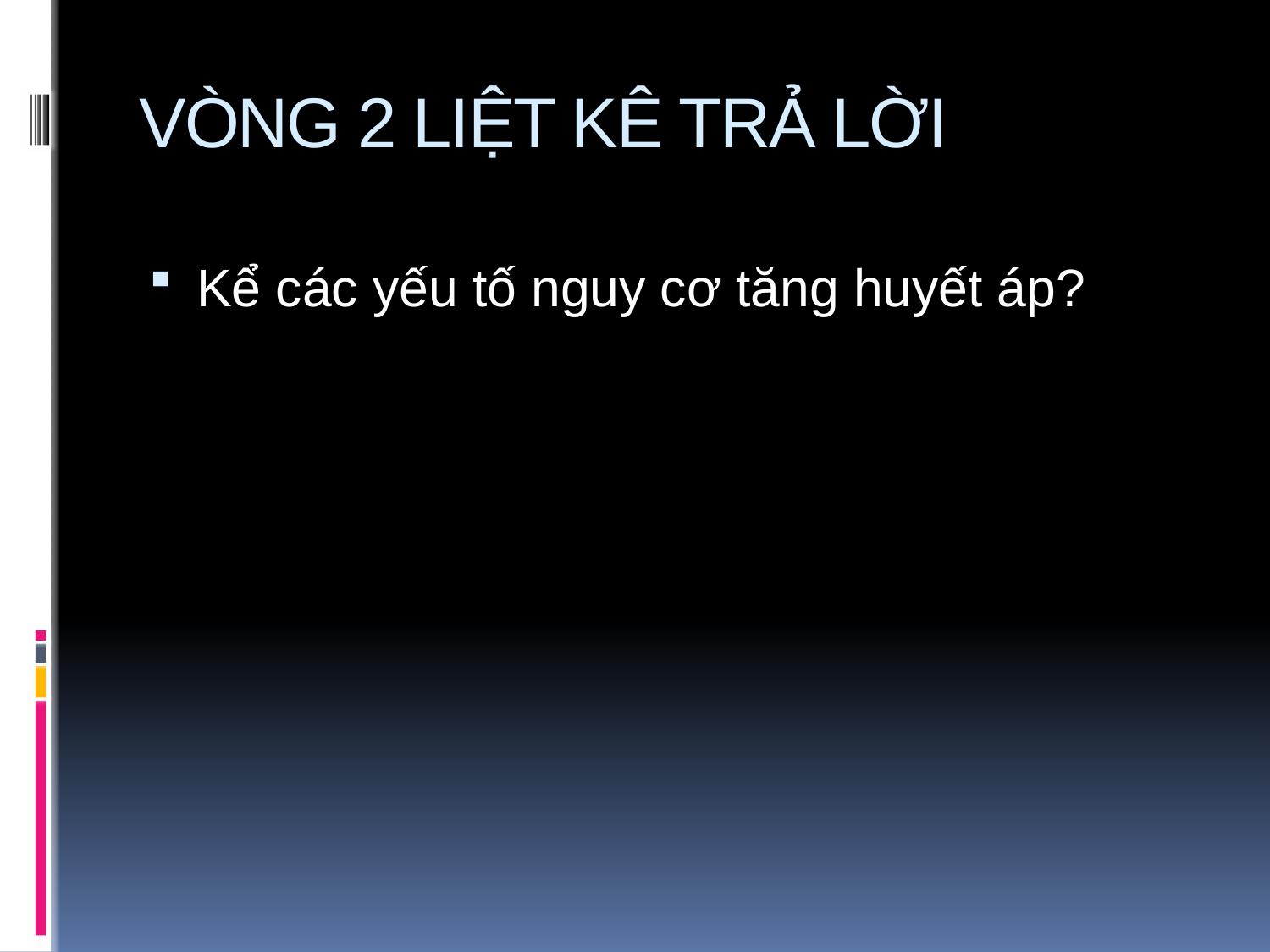

# VÒNG 2 LIỆT KÊ TRẢ LỜI
Kể các yếu tố nguy cơ tăng huyết áp?